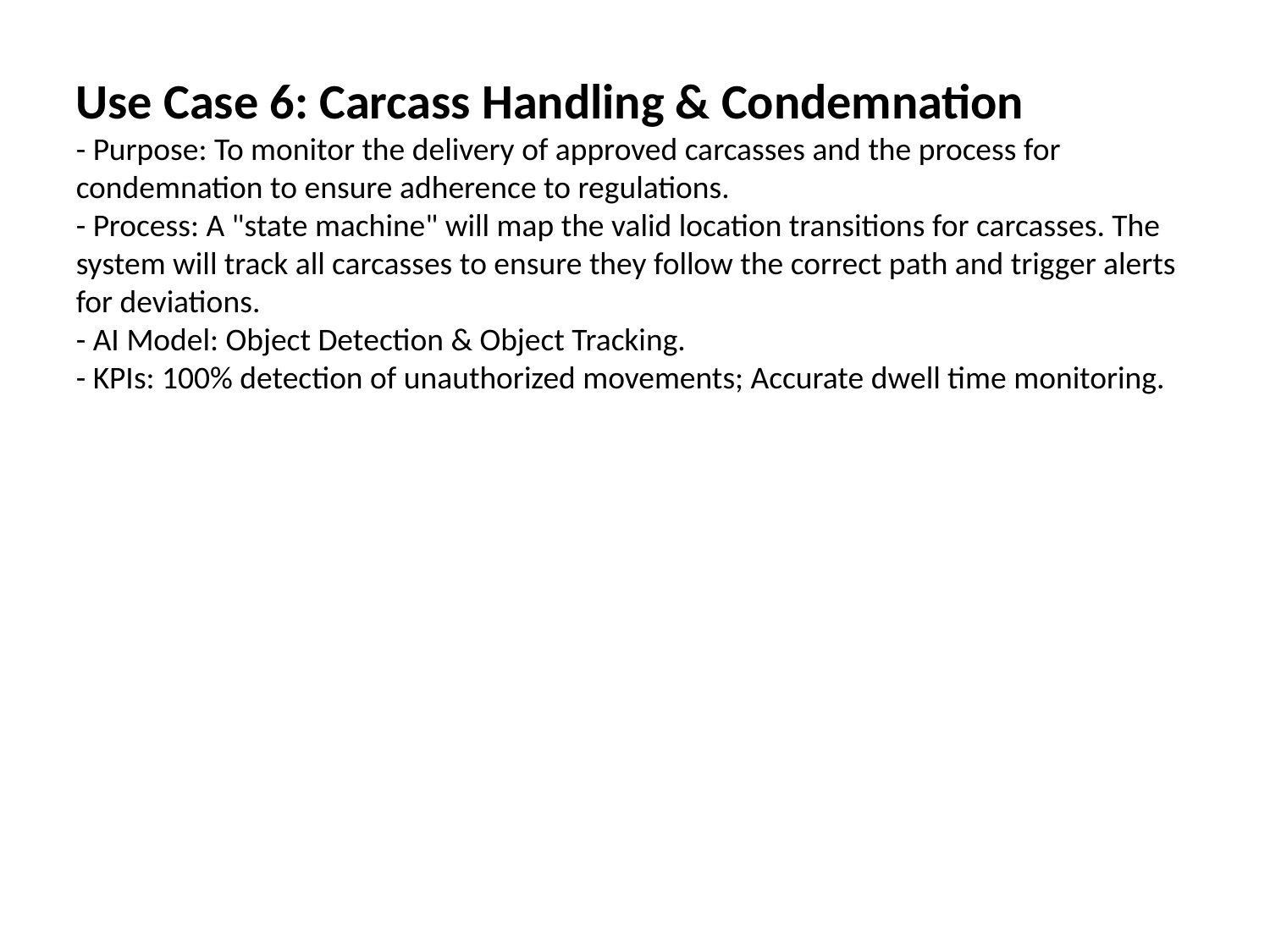

Use Case 6: Carcass Handling & Condemnation
- Purpose: To monitor the delivery of approved carcasses and the process for condemnation to ensure adherence to regulations.
- Process: A "state machine" will map the valid location transitions for carcasses. The system will track all carcasses to ensure they follow the correct path and trigger alerts for deviations.
- AI Model: Object Detection & Object Tracking.
- KPIs: 100% detection of unauthorized movements; Accurate dwell time monitoring.